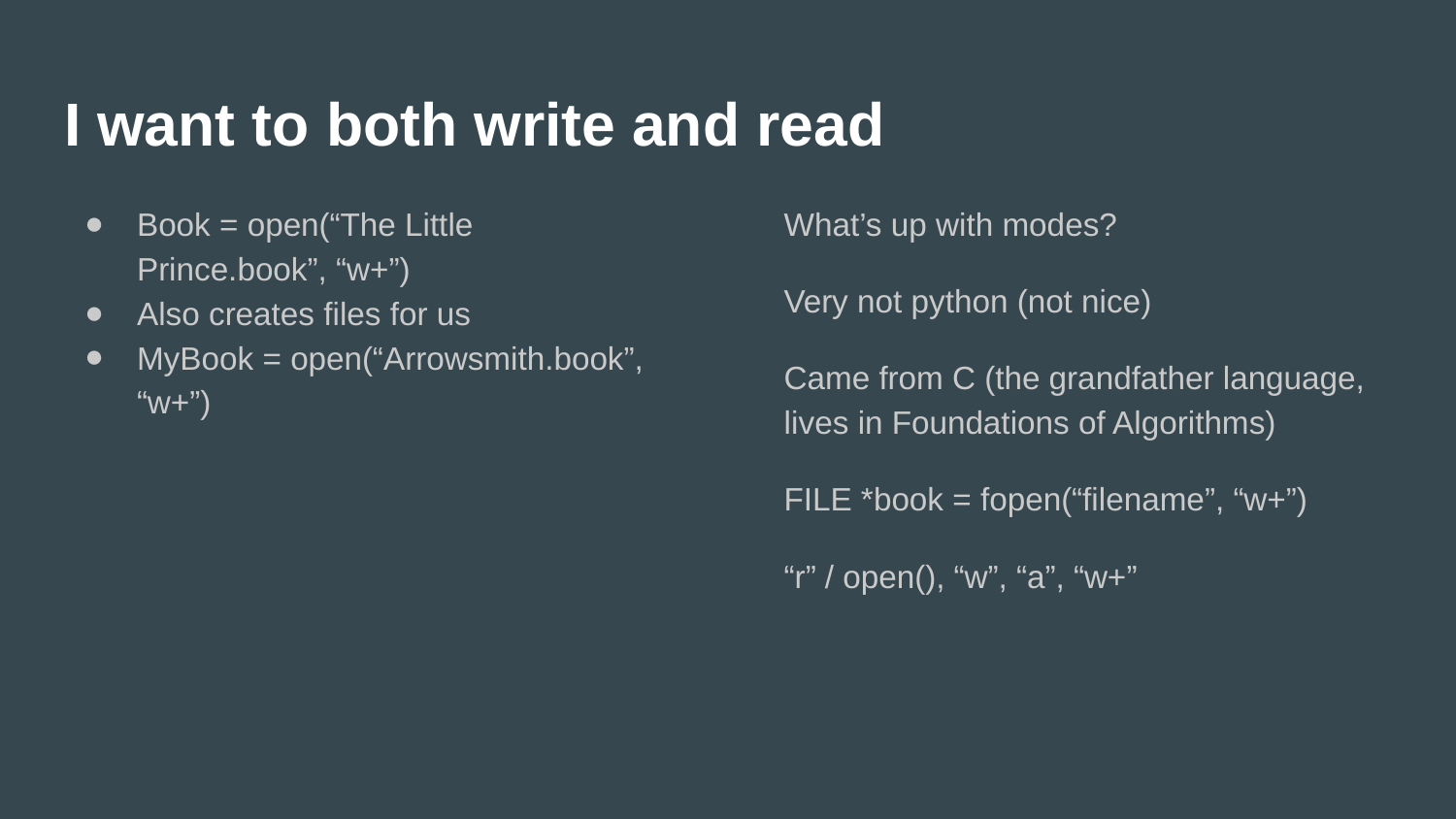

# I want to both write and read
Book = open(“The Little Prince.book”, “w+”)
Also creates files for us
MyBook = open(“Arrowsmith.book”, “w+”)

What’s up with modes?
Very not python (not nice)
Came from C (the grandfather language, lives in Foundations of Algorithms)
FILE *book = fopen(“filename”, “w+”)
“r” / open(), “w”, “a”, “w+”